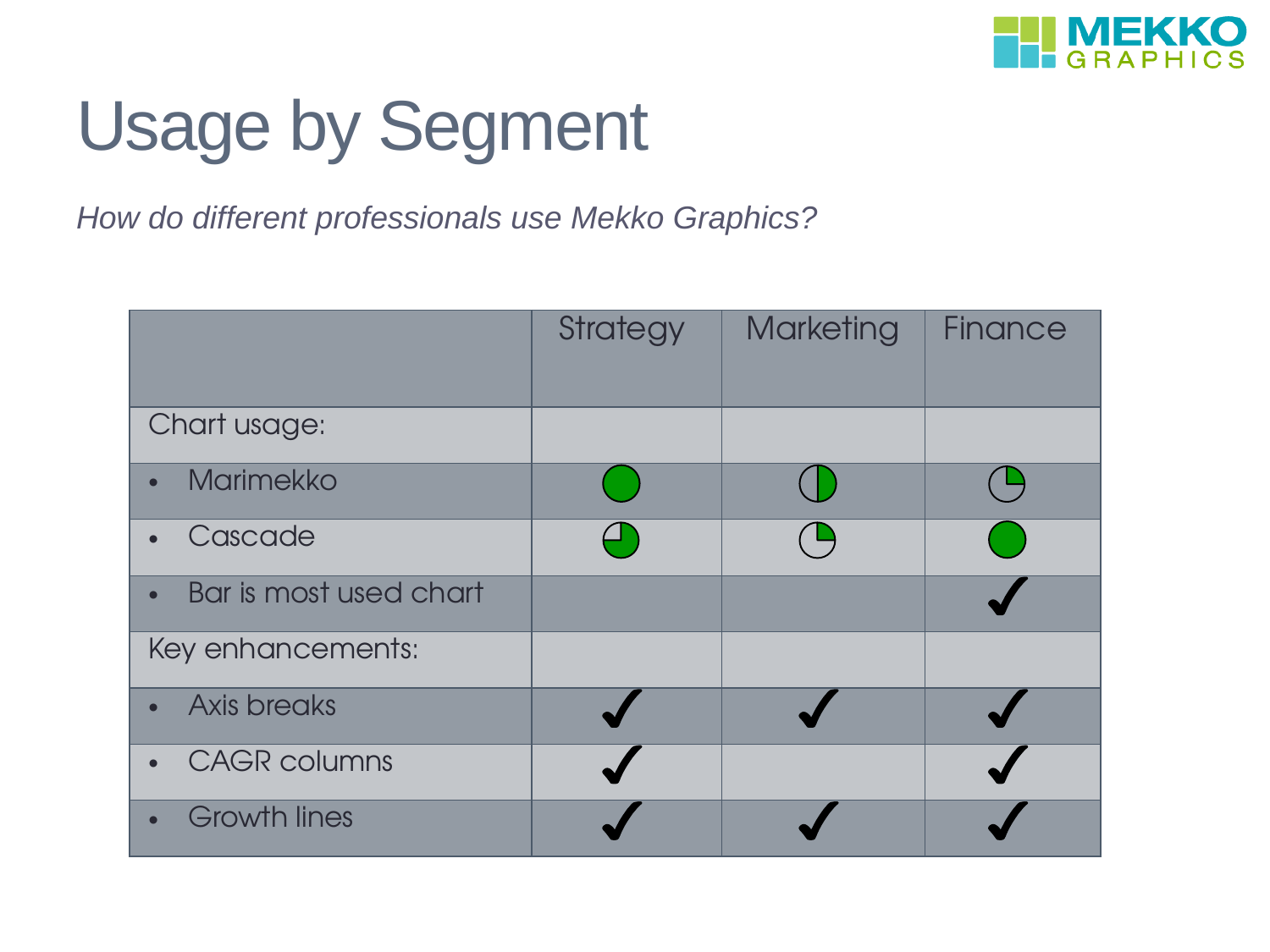

# Usage by Segment
How do different professionals use Mekko Graphics?
|  | Strategy | Marketing | Finance |
| --- | --- | --- | --- |
| Chart usage: |  |  |  |
| Marimekko |  |  |  |
| Cascade |  |  |  |
| Bar is most used chart |  |  |  |
| Key enhancements: |  |  |  |
| Axis breaks |  |  |  |
| CAGR columns |  |  |  |
| Growth lines |  |  |  |